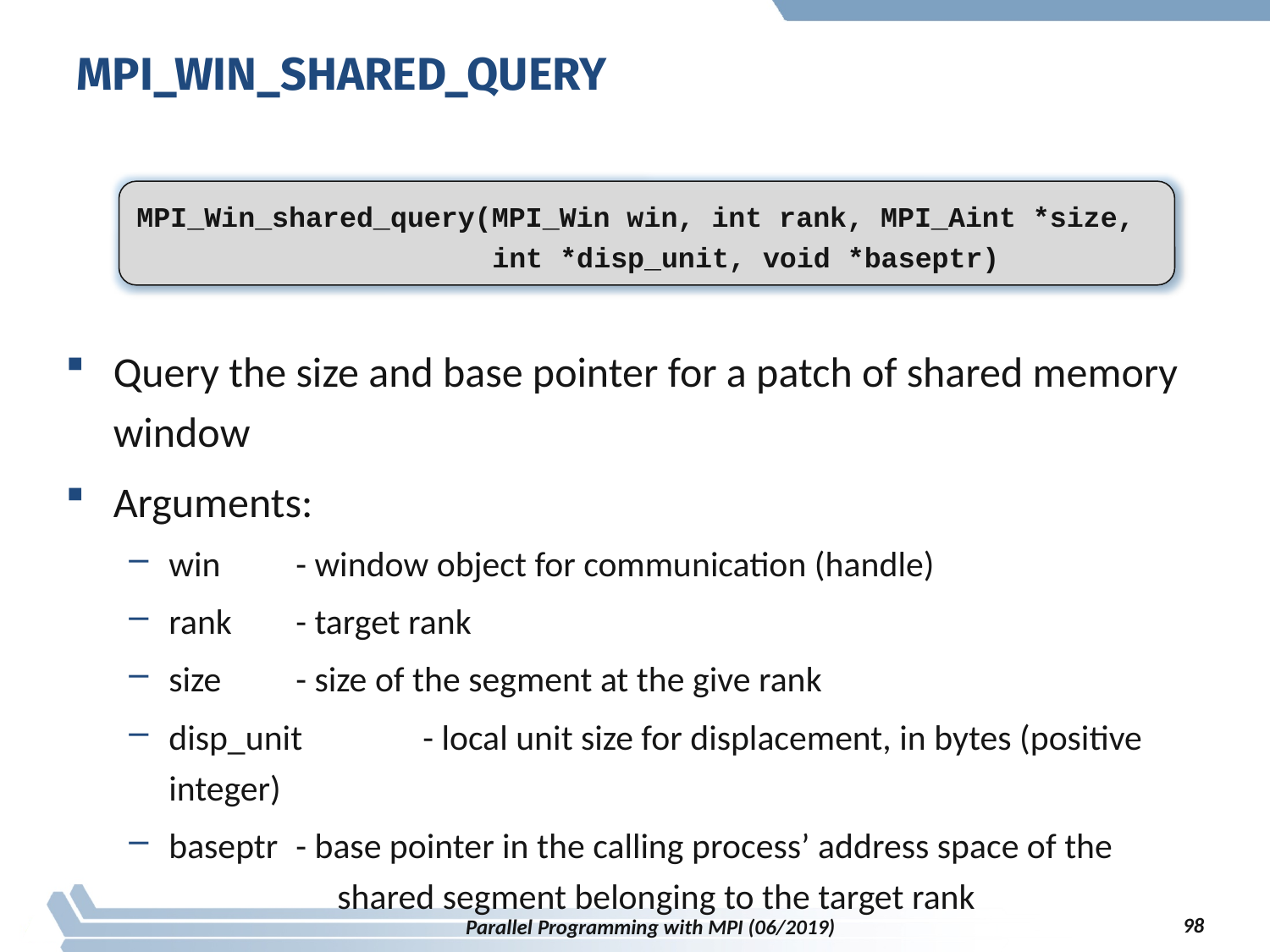

# MPI_WIN_SHARED_QUERY
MPI_Win_shared_query(MPI_Win win, int rank, MPI_Aint *size,
		      int *disp_unit, void *baseptr)
Query the size and base pointer for a patch of shared memory window
Arguments:
win	- window object for communication (handle)
rank	- target rank
size	- size of the segment at the give rank
disp_unit	- local unit size for displacement, in bytes (positive integer)
baseptr	- base pointer in the calling process’ address space of the
                     shared segment belonging to the target rank
98
Parallel Programming with MPI (06/2019)